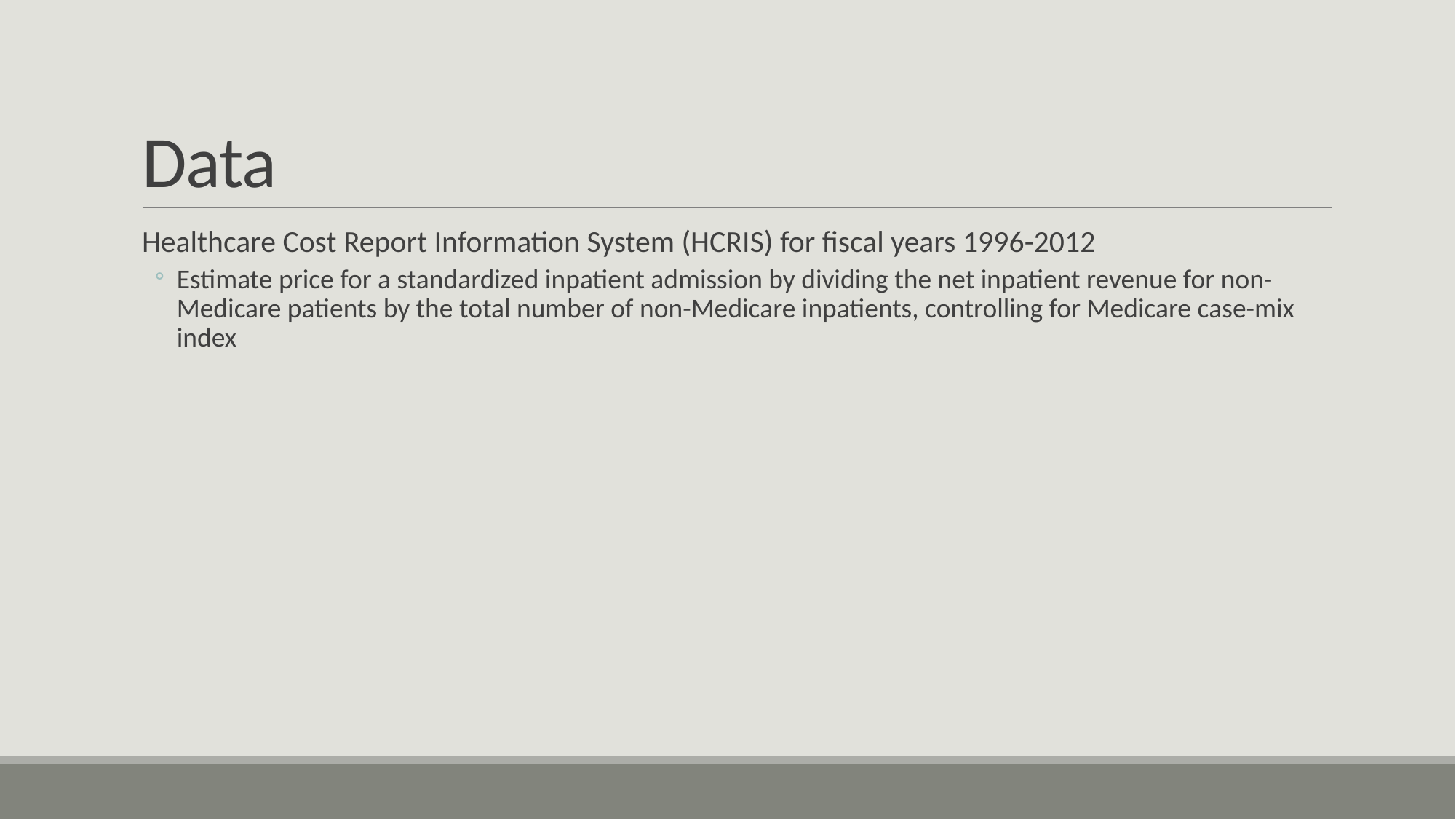

# Data
Healthcare Cost Report Information System (HCRIS) for fiscal years 1996-2012
Estimate price for a standardized inpatient admission by dividing the net inpatient revenue for non-Medicare patients by the total number of non-Medicare inpatients, controlling for Medicare case-mix index